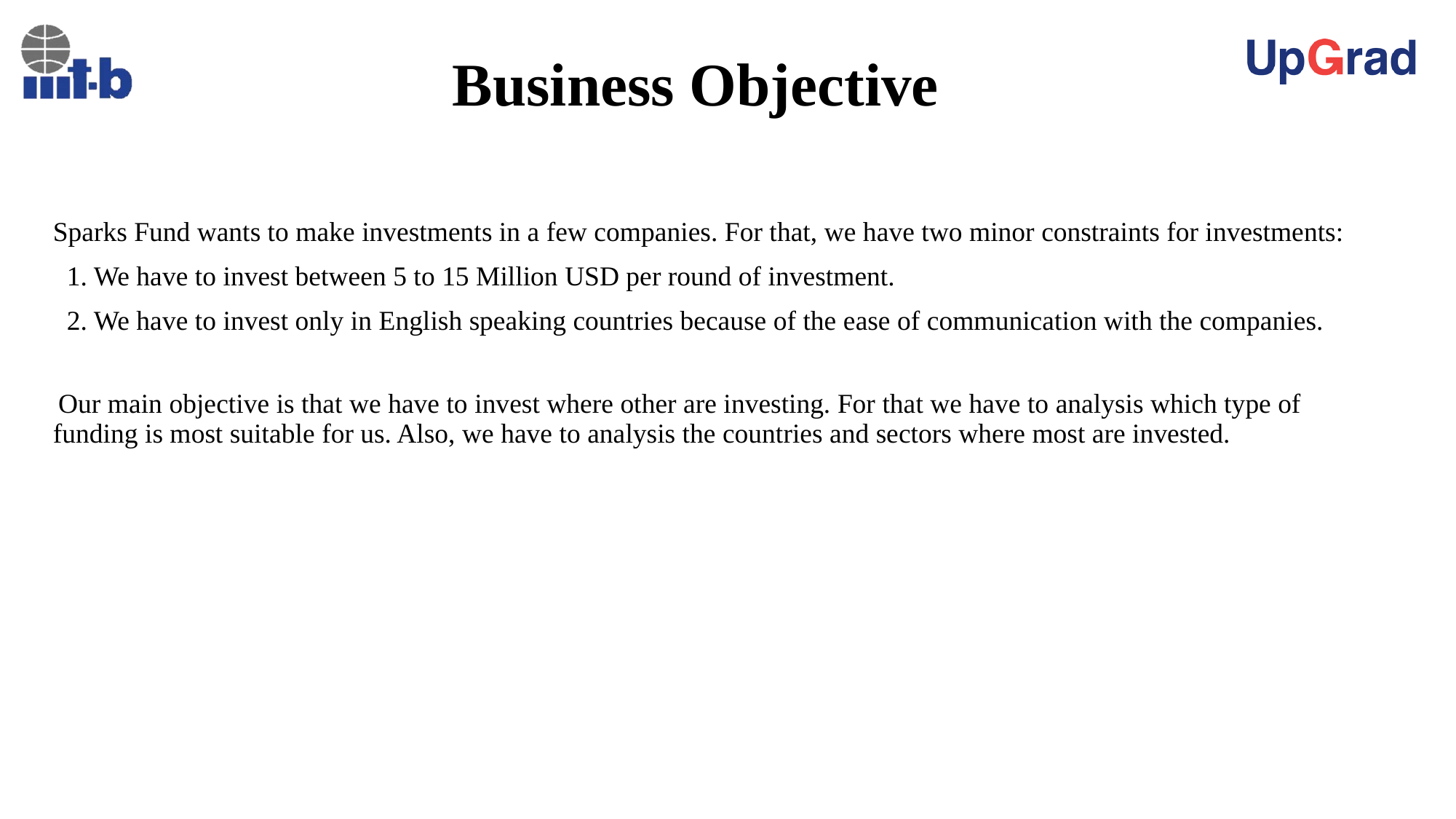

# Business Objective
Sparks Fund wants to make investments in a few companies. For that, we have two minor constraints for investments:
  1. We have to invest between 5 to 15 Million USD per round of investment.
  2. We have to invest only in English speaking countries because of the ease of communication with the companies.

 Our main objective is that we have to invest where other are investing. For that we have to analysis which type of funding is most suitable for us. Also, we have to analysis the countries and sectors where most are invested.